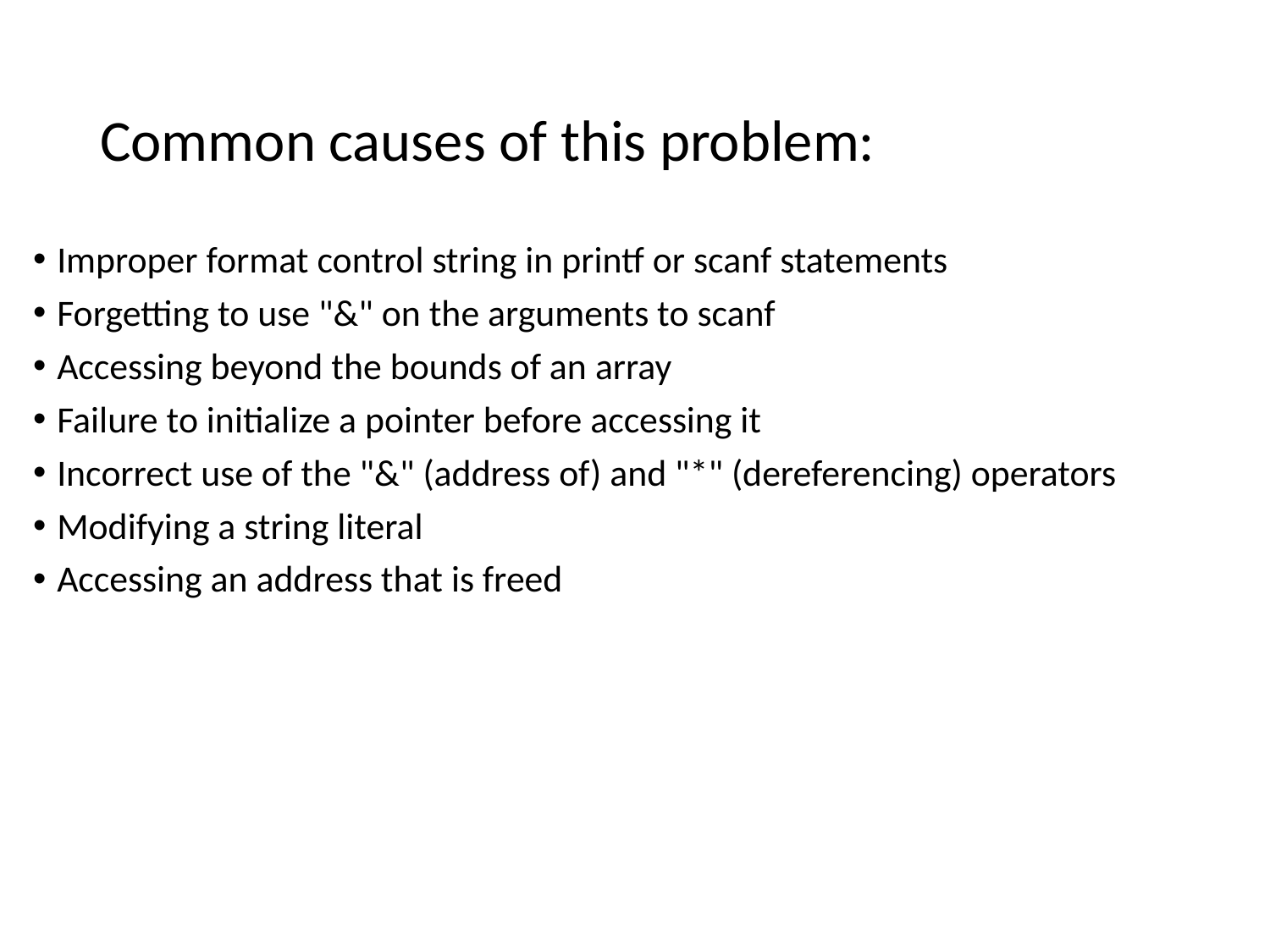

# Common causes of this problem:
Improper format control string in printf or scanf statements
Forgetting to use "&" on the arguments to scanf
Accessing beyond the bounds of an array
Failure to initialize a pointer before accessing it
Incorrect use of the "&" (address of) and "*" (dereferencing) operators
Modifying a string literal
Accessing an address that is freed